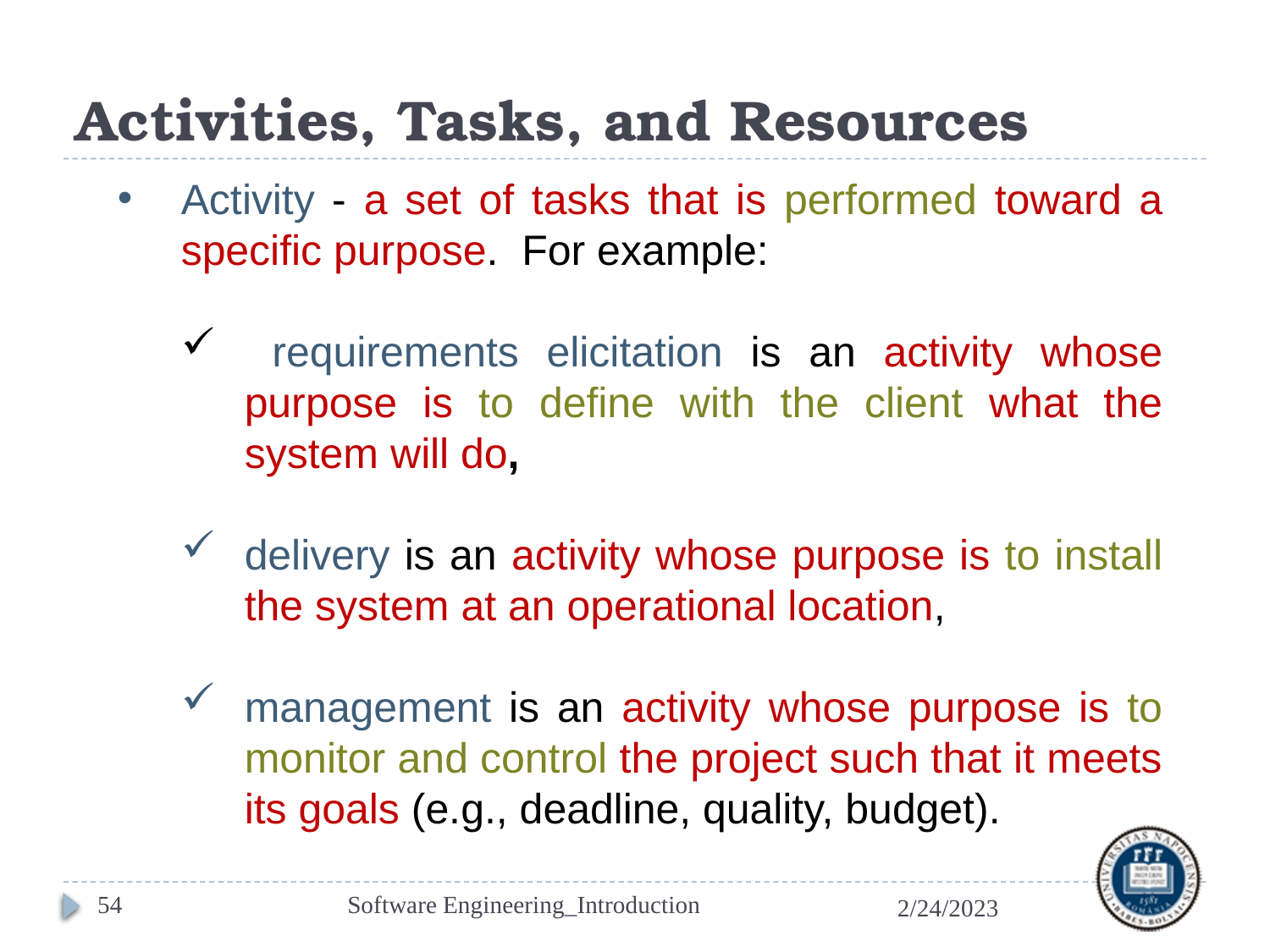

# Activities, Tasks, and Resources
Activity - a set of tasks that is performed toward a specific purpose.  For example:

 requirements elicitation is an activity whose purpose is to define with the client what the system will do,

delivery is an activity whose purpose is to install the system at an operational location,

management is an activity whose purpose is to monitor and control the project such that it meets its goals (e.g., deadline, quality, budget).

54
Software Engineering_Introduction
2/24/2023